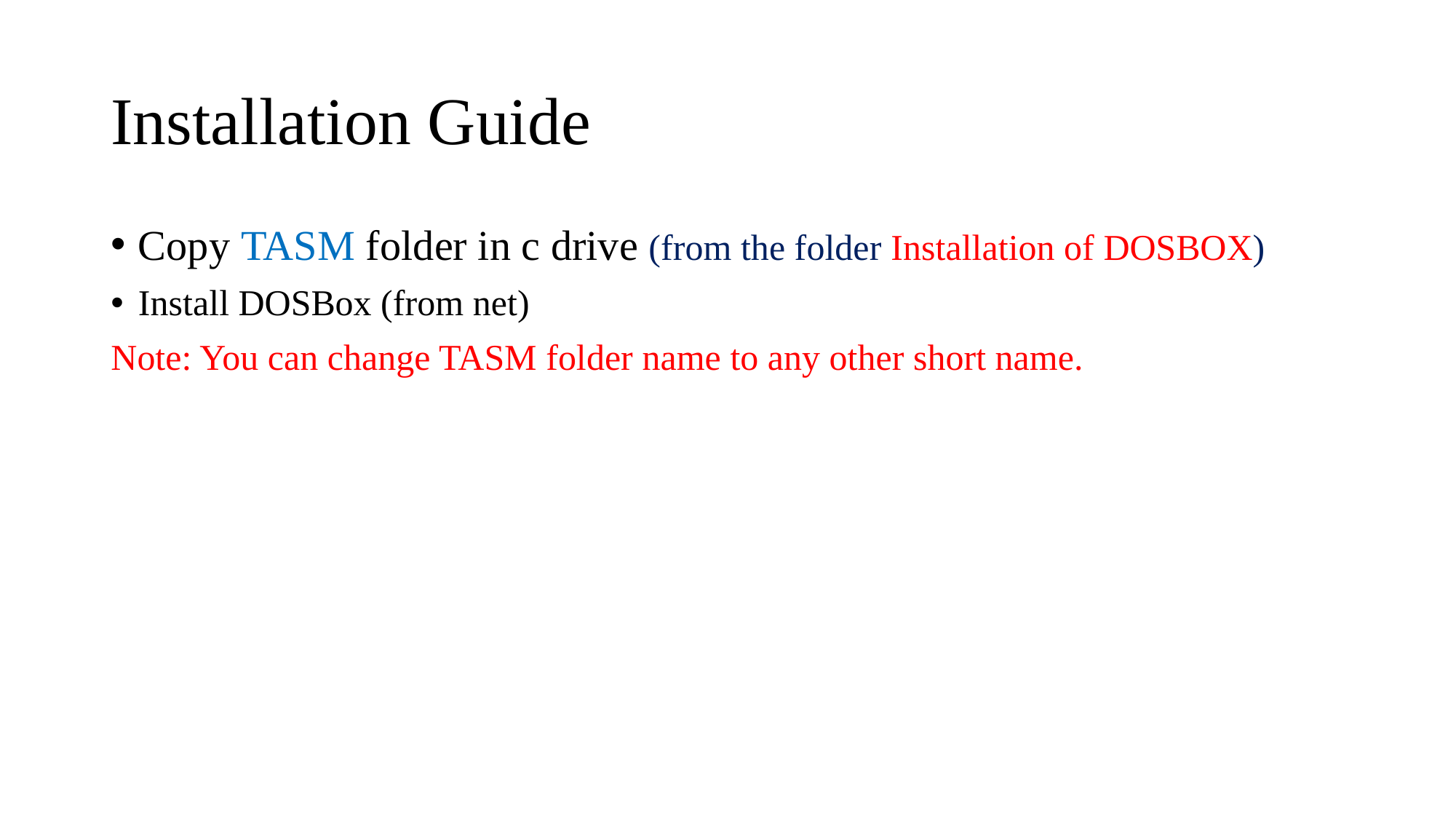

# Installation Guide
Copy TASM folder in c drive (from the folder Installation of DOSBOX)
Install DOSBox (from net)
Note: You can change TASM folder name to any other short name.